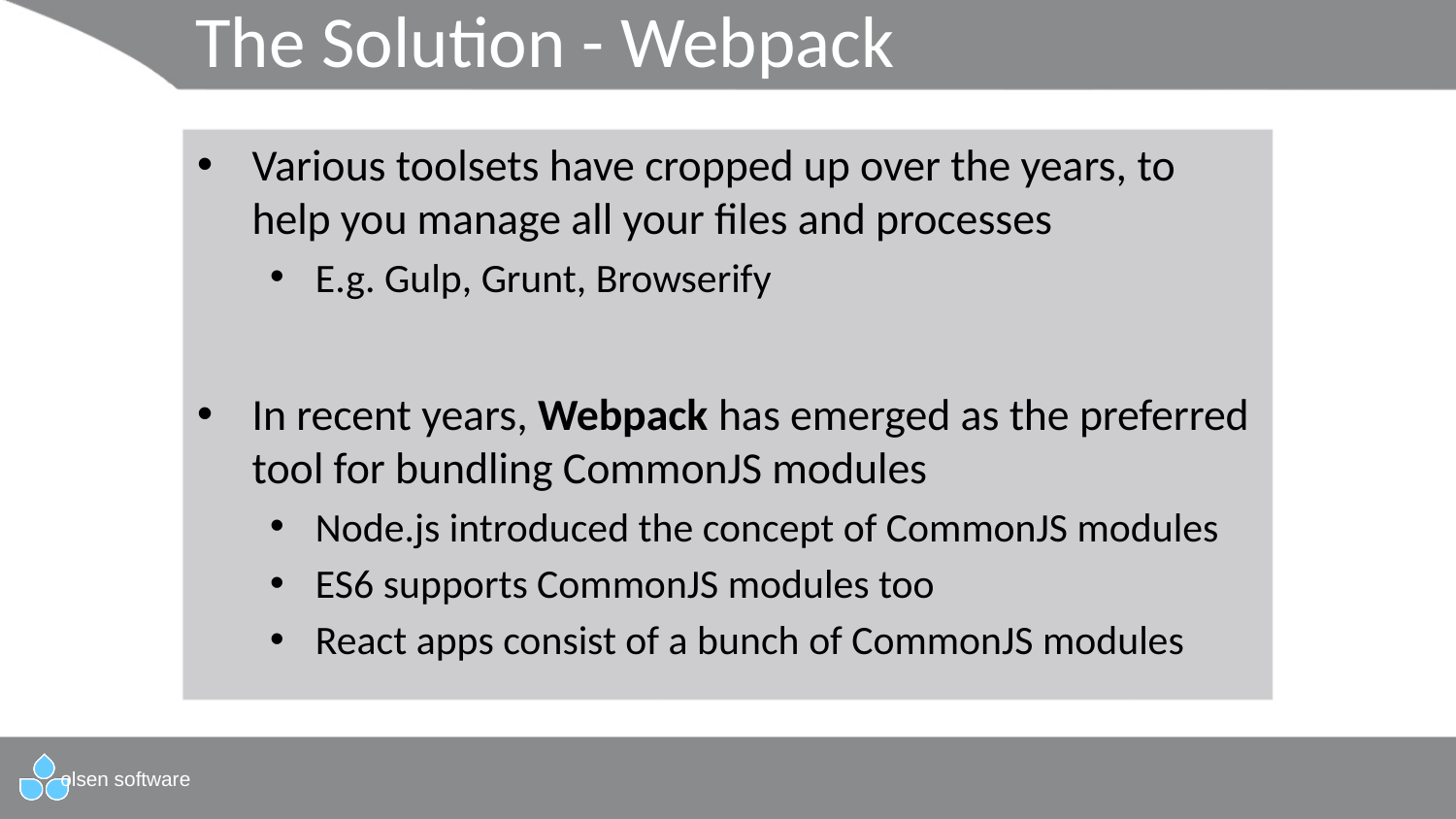

# The Solution - Webpack
Various toolsets have cropped up over the years, to help you manage all your files and processes
E.g. Gulp, Grunt, Browserify

In recent years, Webpack has emerged as the preferred tool for bundling CommonJS modules
Node.js introduced the concept of CommonJS modules
ES6 supports CommonJS modules too
React apps consist of a bunch of CommonJS modules